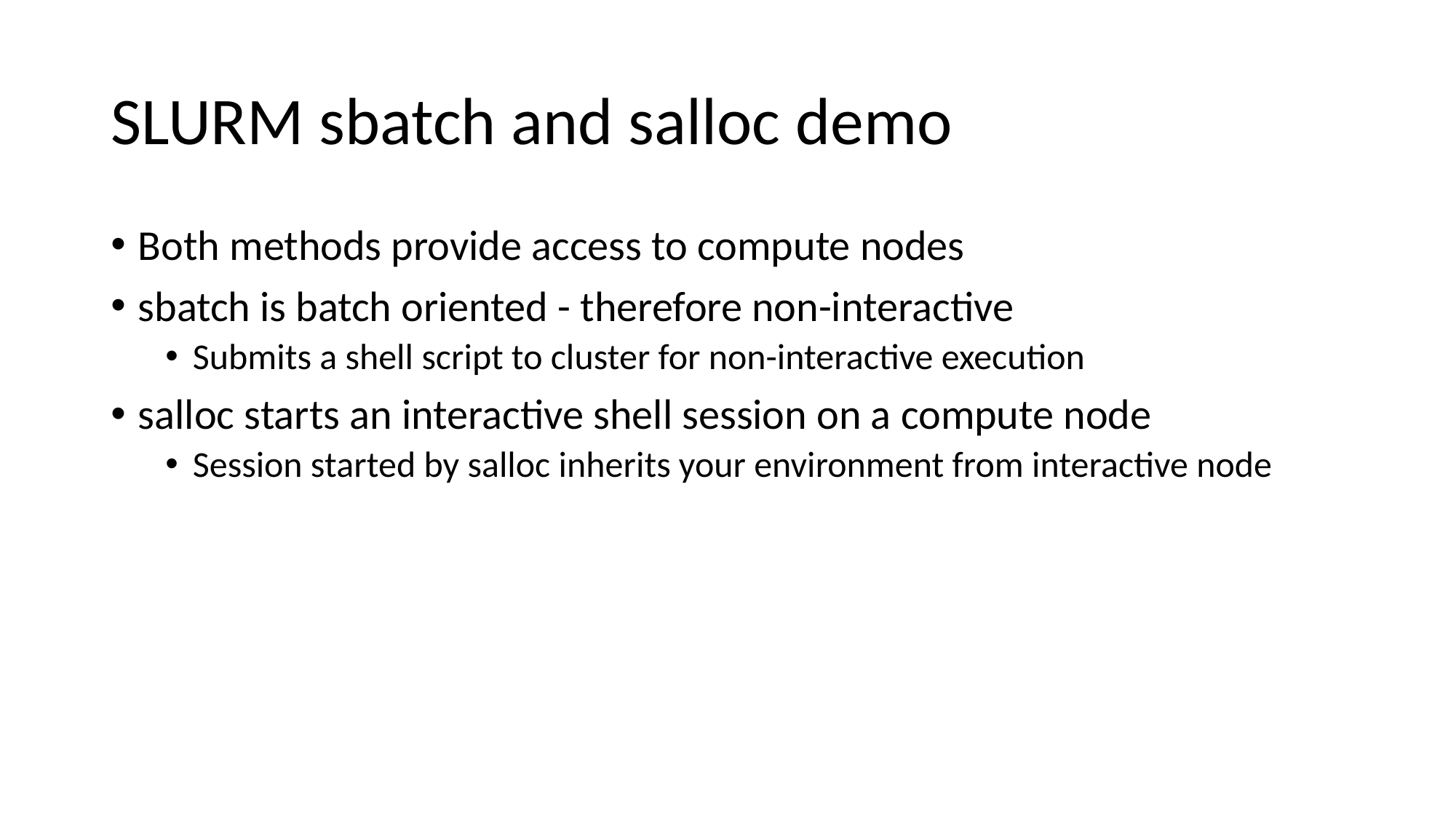

# SLURM sbatch and salloc demo
Both methods provide access to compute nodes
sbatch is batch oriented - therefore non-interactive
Submits a shell script to cluster for non-interactive execution
salloc starts an interactive shell session on a compute node
Session started by salloc inherits your environment from interactive node